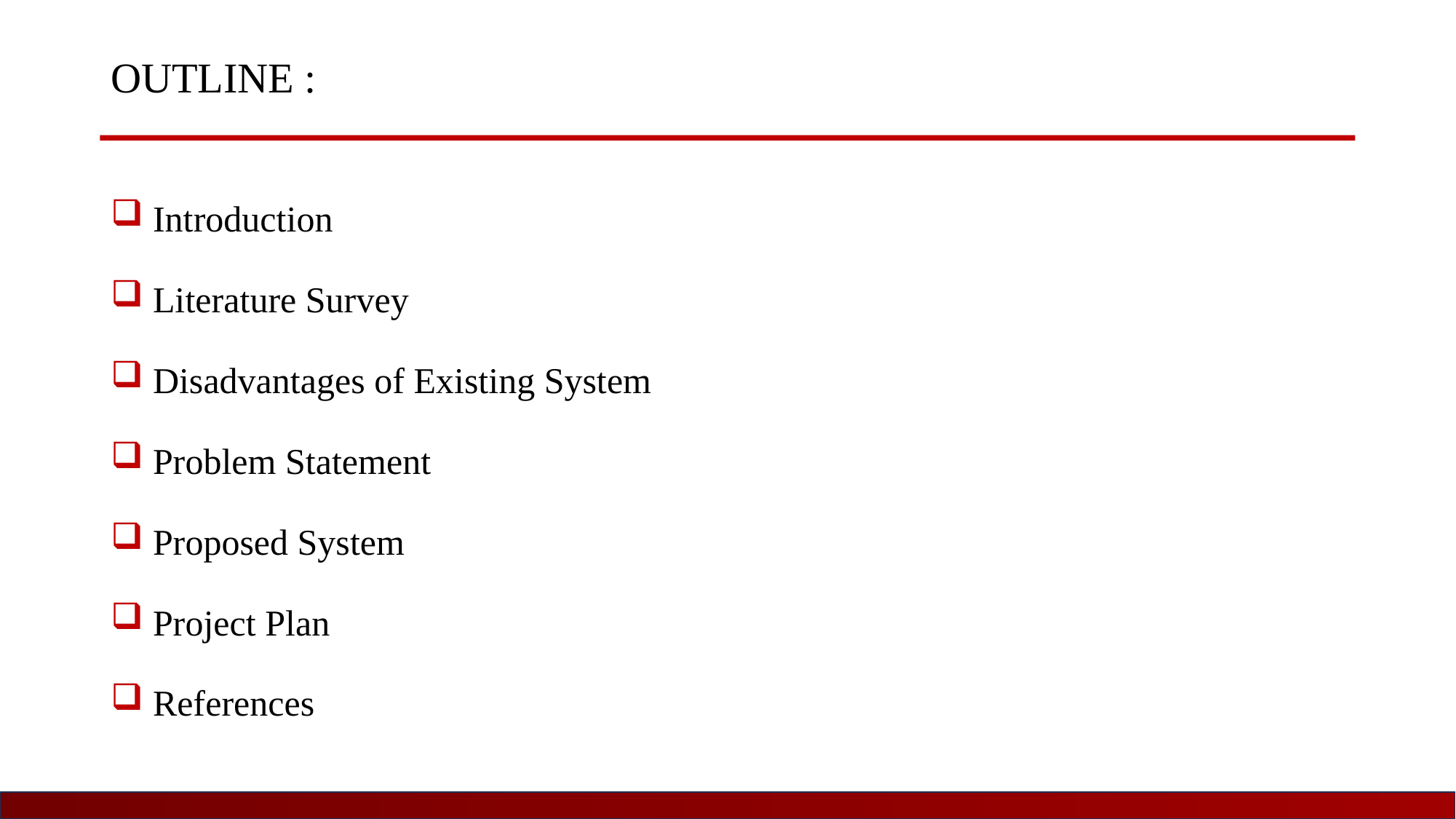

# OUTLINE :

 Introduction
 Literature Survey
 Disadvantages of Existing System
 Problem Statement
 Proposed System
 Project Plan
 References